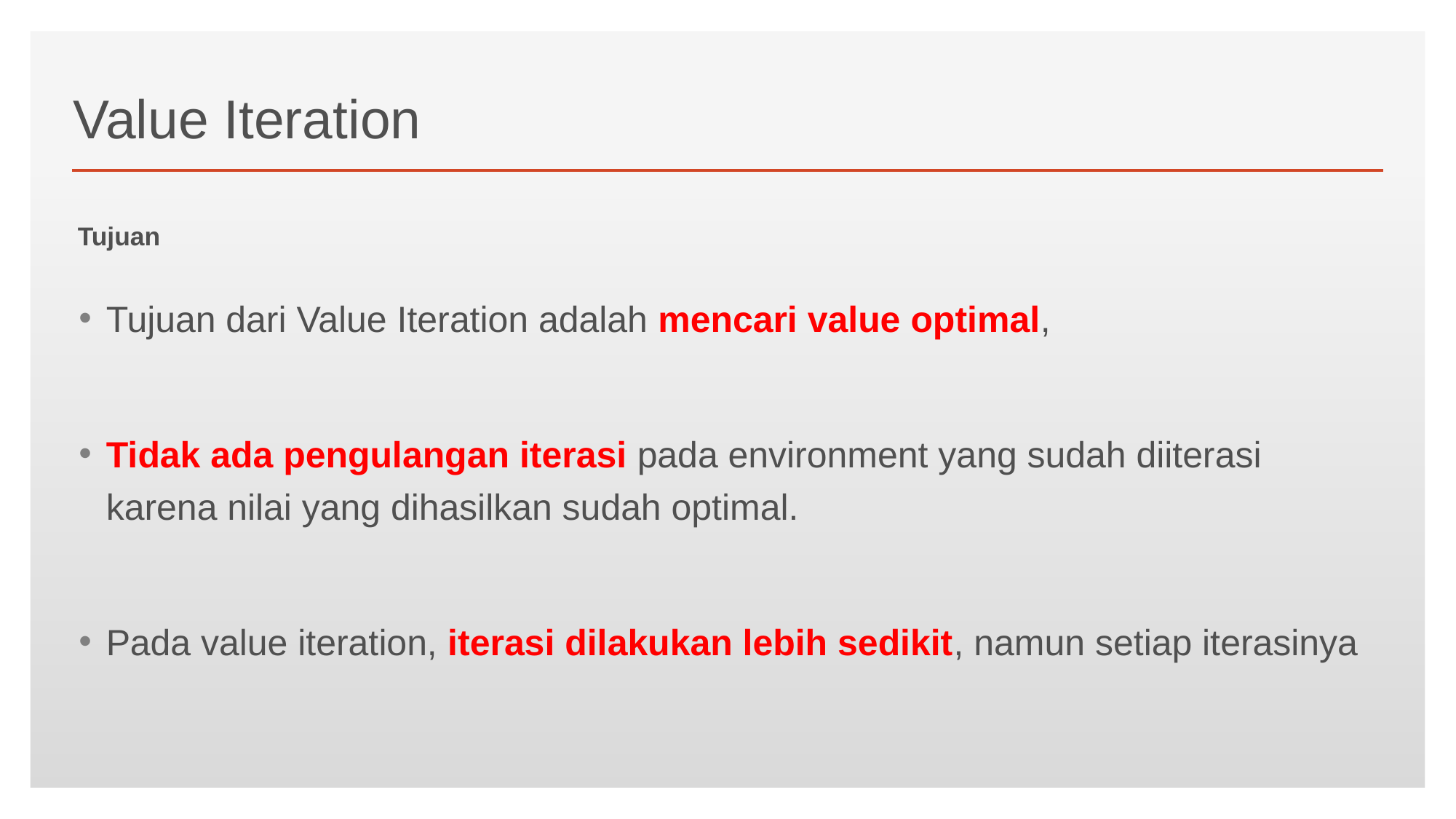

# Value Iteration
Tujuan
Tujuan dari Value Iteration adalah mencari value optimal,

Tidak ada pengulangan iterasi pada environment yang sudah diiterasi karena nilai yang dihasilkan sudah optimal.

Pada value iteration, iterasi dilakukan lebih sedikit, namun setiap iterasinya